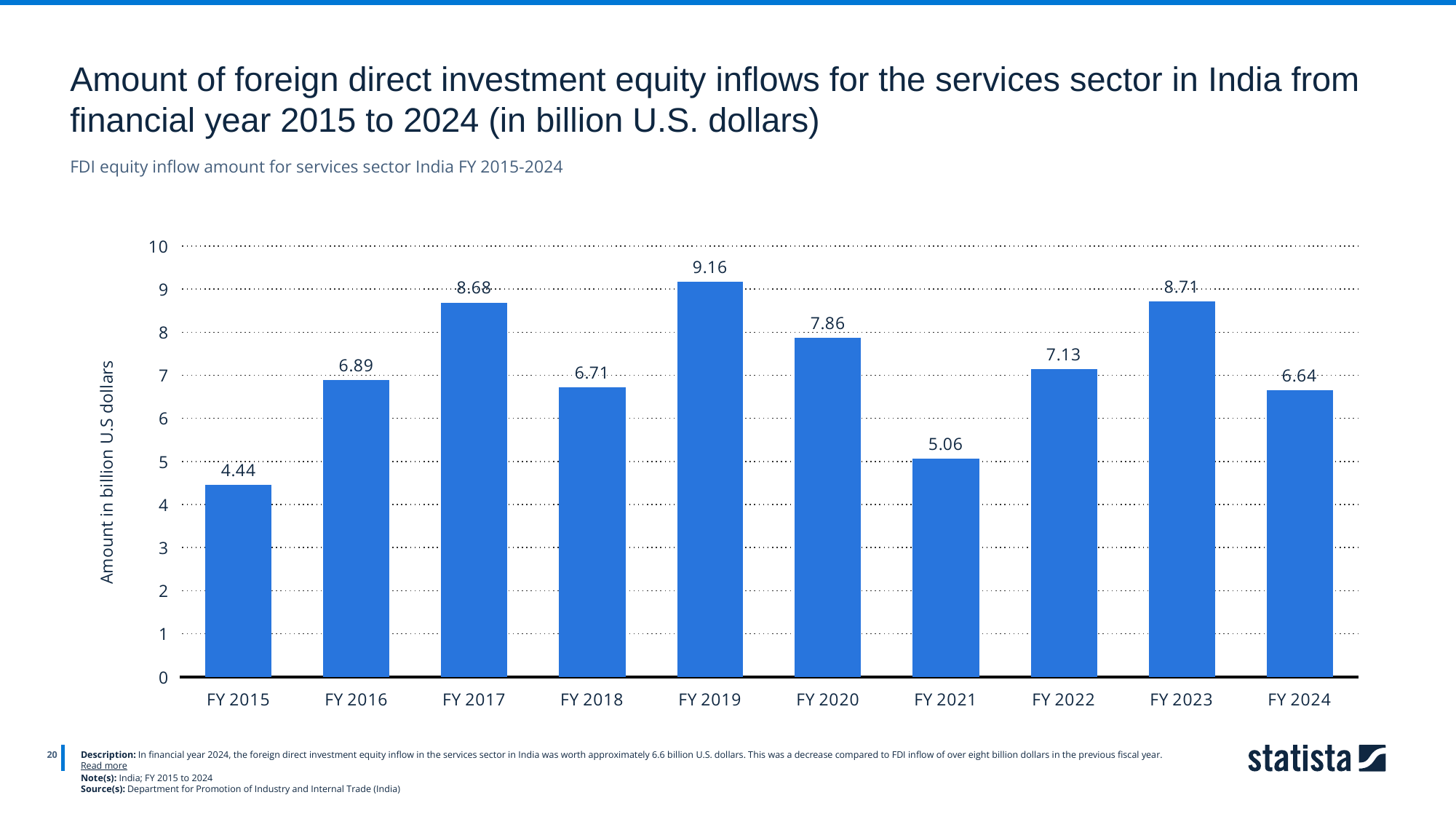

Amount of foreign direct investment equity inflows for the services sector in India from financial year 2015 to 2024 (in billion U.S. dollars)
FDI equity inflow amount for services sector India FY 2015-2024

### Chart

| Category | Column1 |
|---|---|
| FY 2015 | 4.44 |
| FY 2016 | 6.89 |
| FY 2017 | 8.68 |
| FY 2018 | 6.71 |
| FY 2019 | 9.16 |
| FY 2020 | 7.86 |
| FY 2021 | 5.06 |
| FY 2022 | 7.13 |
| FY 2023 | 8.71 |
| FY 2024 | 6.64 |
20
Description: In financial year 2024, the foreign direct investment equity inflow in the services sector in India was worth approximately 6.6 billion U.S. dollars. This was a decrease compared to FDI inflow of over eight billion dollars in the previous fiscal year. Read more
Note(s): India; FY 2015 to 2024
Source(s): Department for Promotion of Industry and Internal Trade (India)